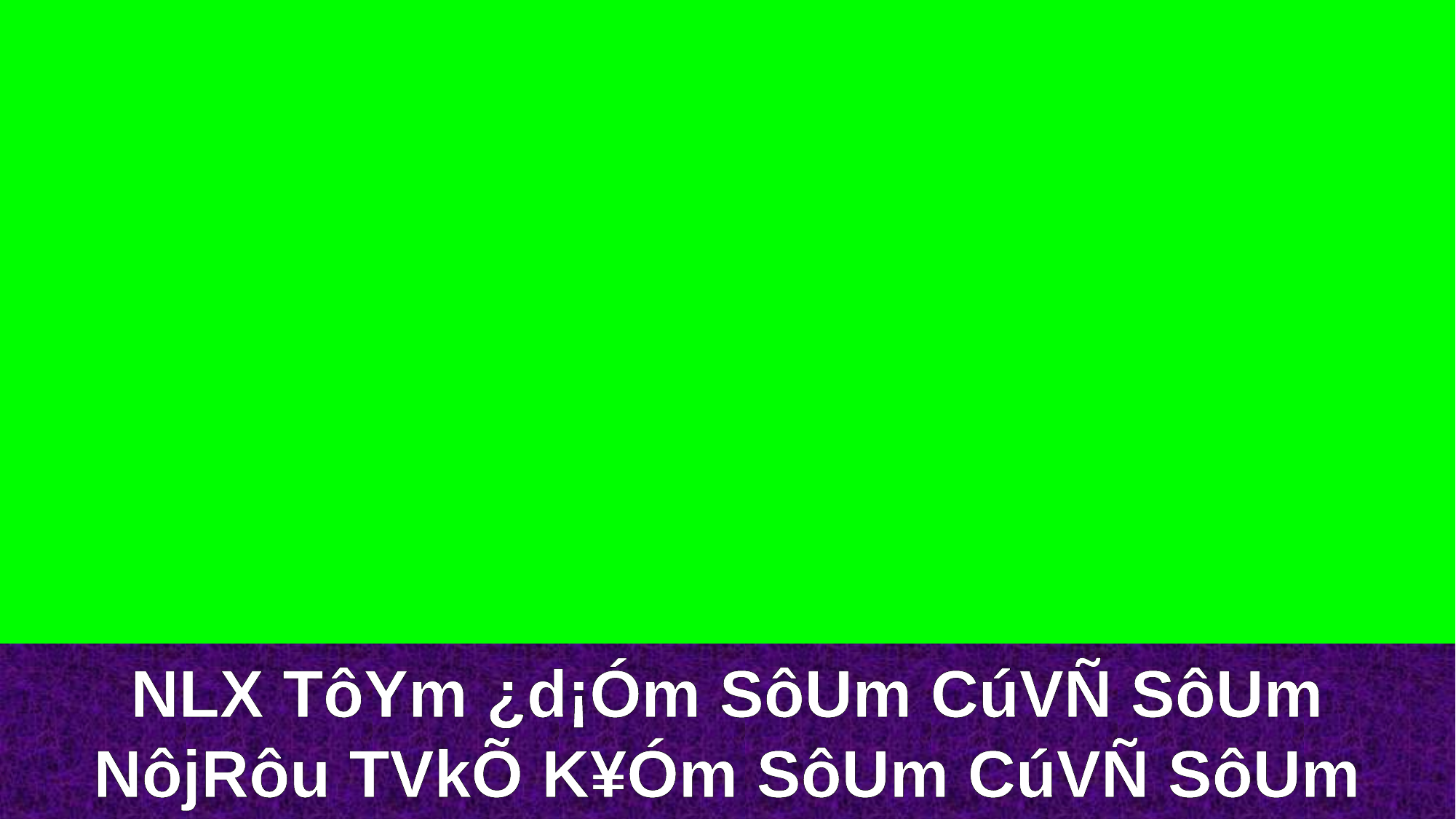

NLX TôYm ¿d¡Óm SôUm CúVÑ SôUm
NôjRôu TVkÕ K¥Óm SôUm CúVÑ SôUm